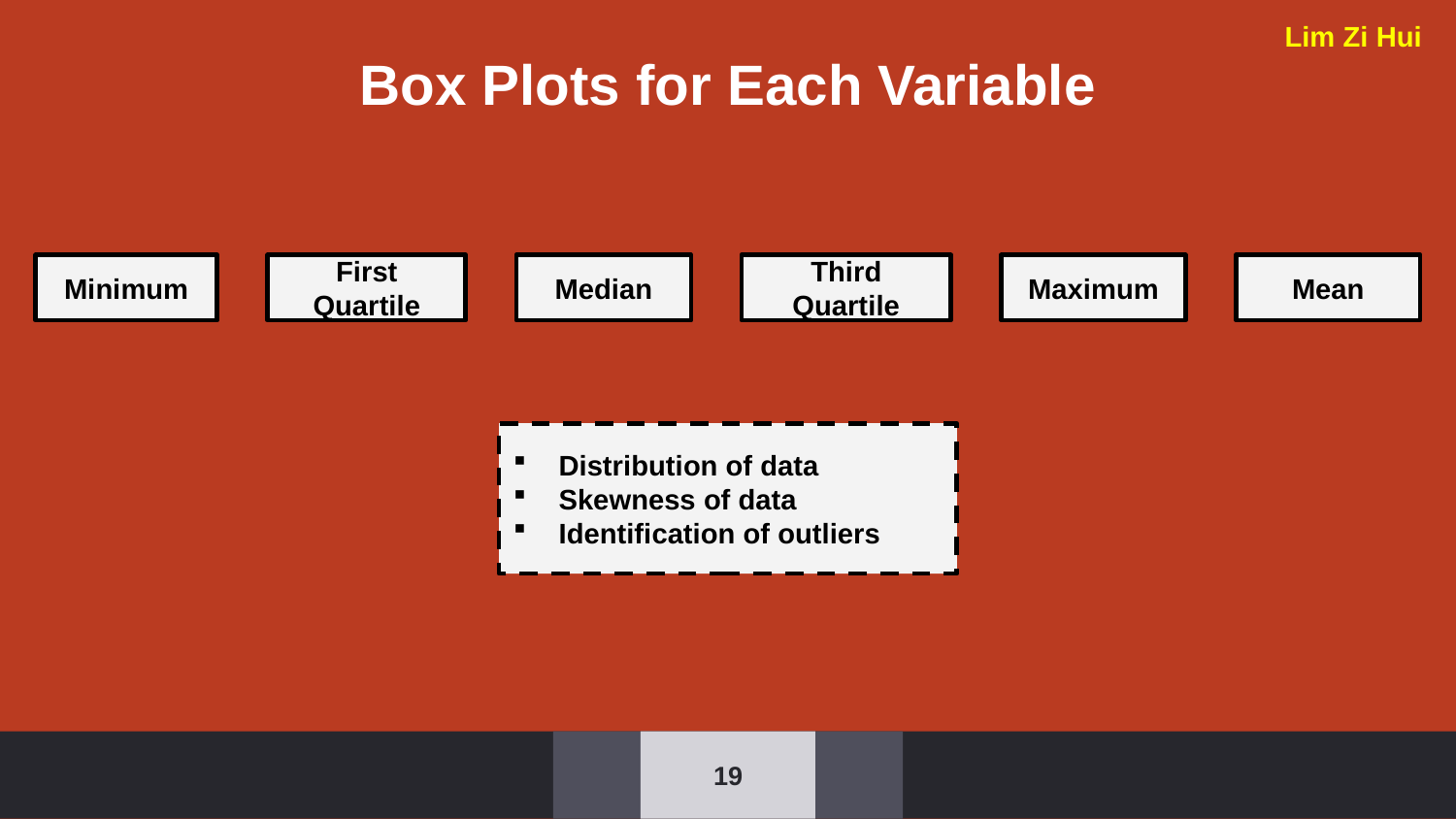

Lim Zi Hui
Box Plots for Each Variable
Minimum
First Quartile
Median
Third Quartile
Maximum
Mean
Distribution of data
Skewness of data
Identification of outliers
19